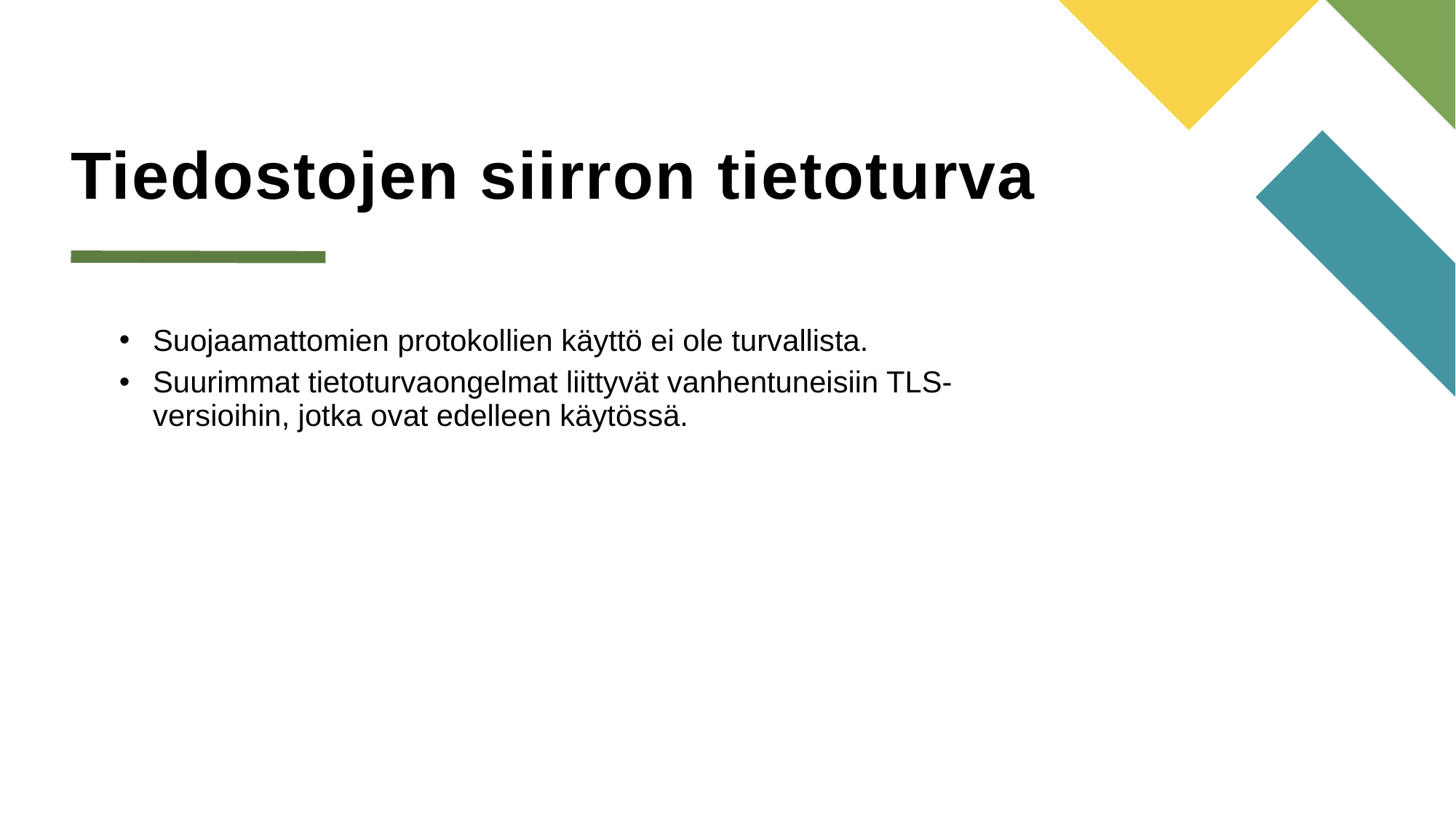

# Tiedostojen siirron tietoturva
Suojaamattomien protokollien käyttö ei ole turvallista.
Suurimmat tietoturvaongelmat liittyvät vanhentuneisiin TLS-versioihin, jotka ovat edelleen käytössä.